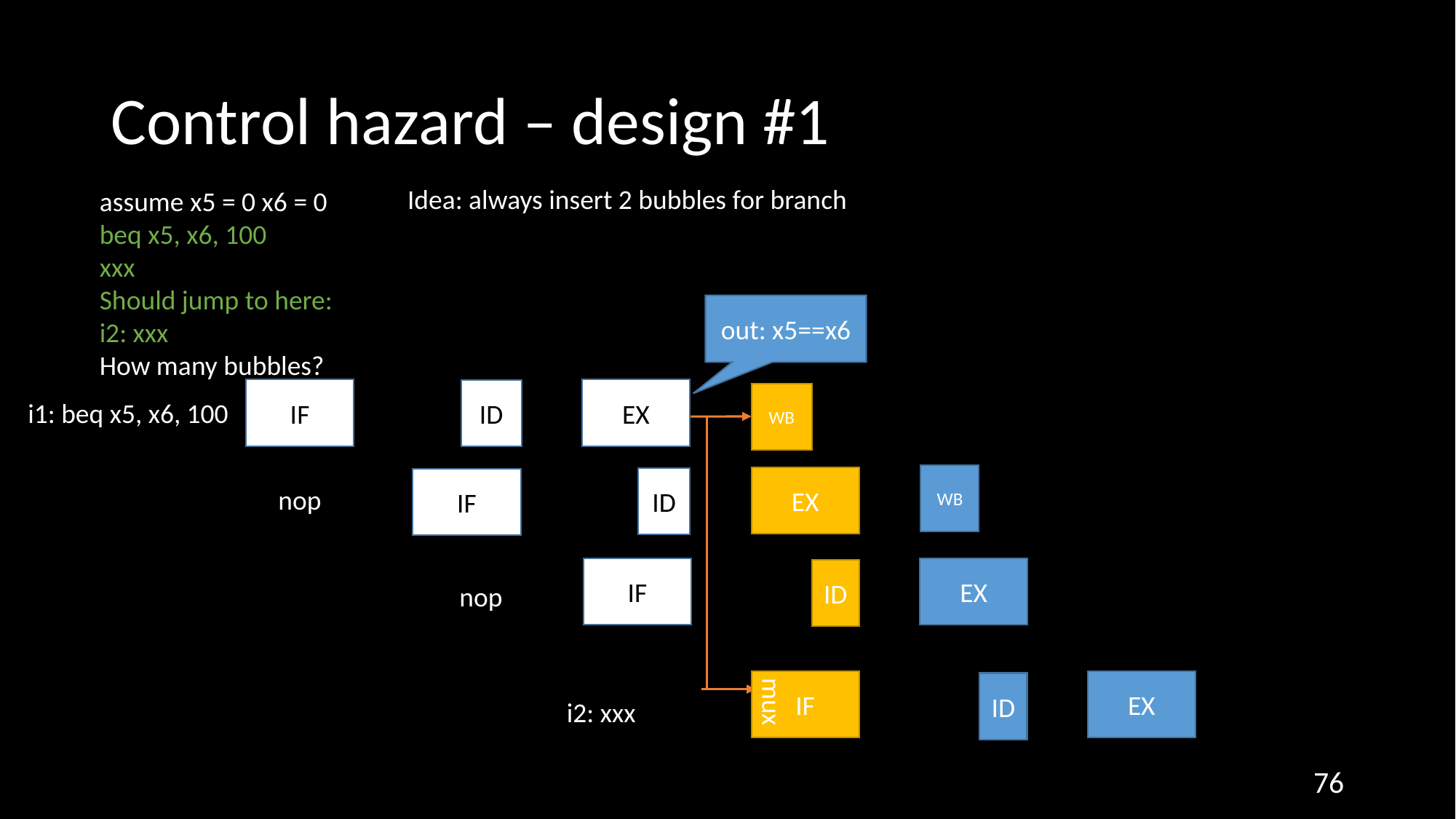

# Control hazard – design #1
Idea: always insert 2 bubbles for branch
assume x5 = 0 x6 = 0
beq x5, x6, 100
xxx
Should jump to here:
i2: xxx
How many bubbles?
out: x5==x6
IF
EX
ID
ID
WB
i1: beq x5, x6, 100
WB
EX
ID
IF
nop
IF
EX
ID
nop
IF
EX
ID
mux
i2: xxx
76